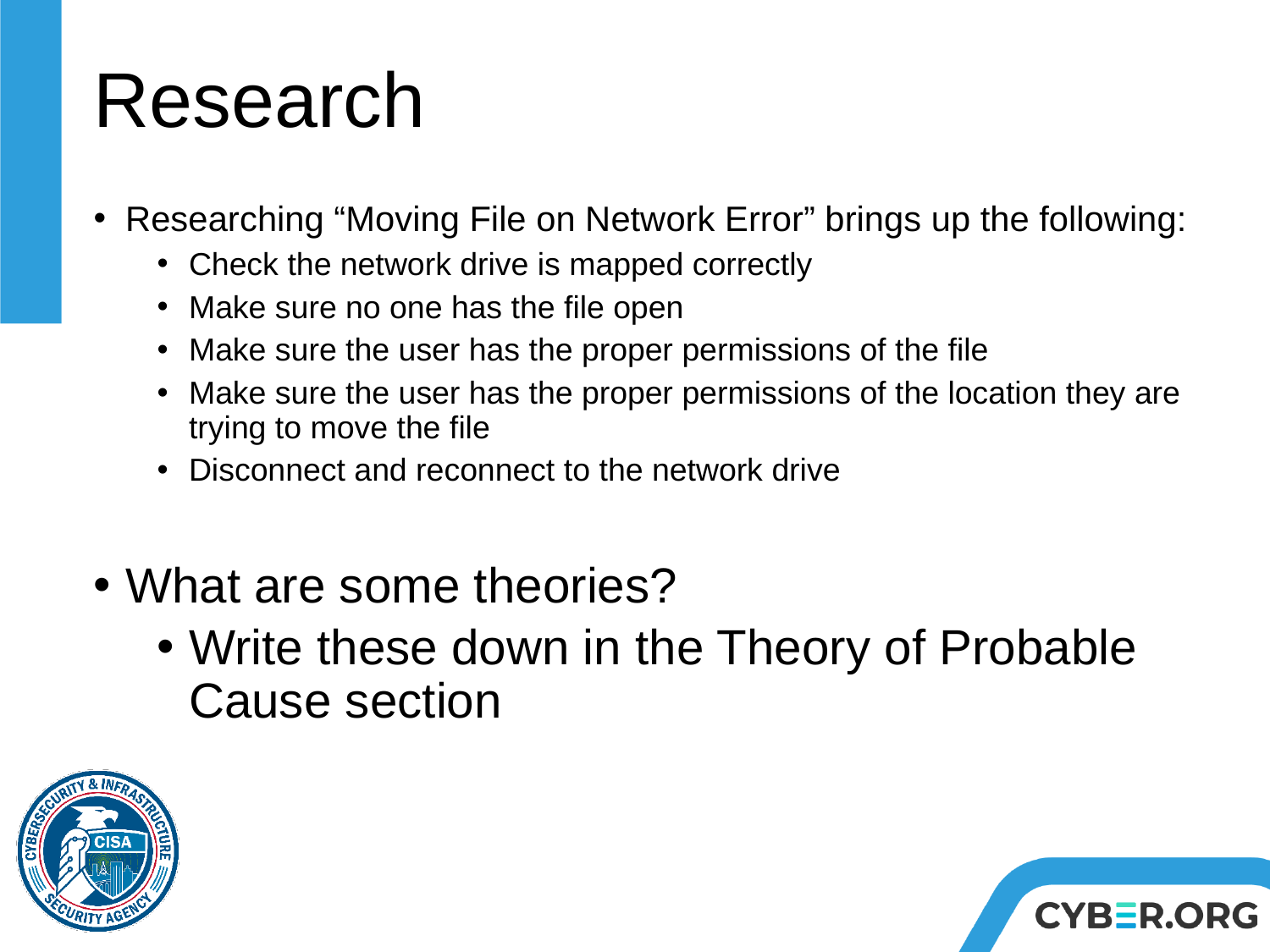

# Research
Researching “Moving File on Network Error” brings up the following:
Check the network drive is mapped correctly
Make sure no one has the file open
Make sure the user has the proper permissions of the file
Make sure the user has the proper permissions of the location they are trying to move the file
Disconnect and reconnect to the network drive

What are some theories?
Write these down in the Theory of Probable Cause section